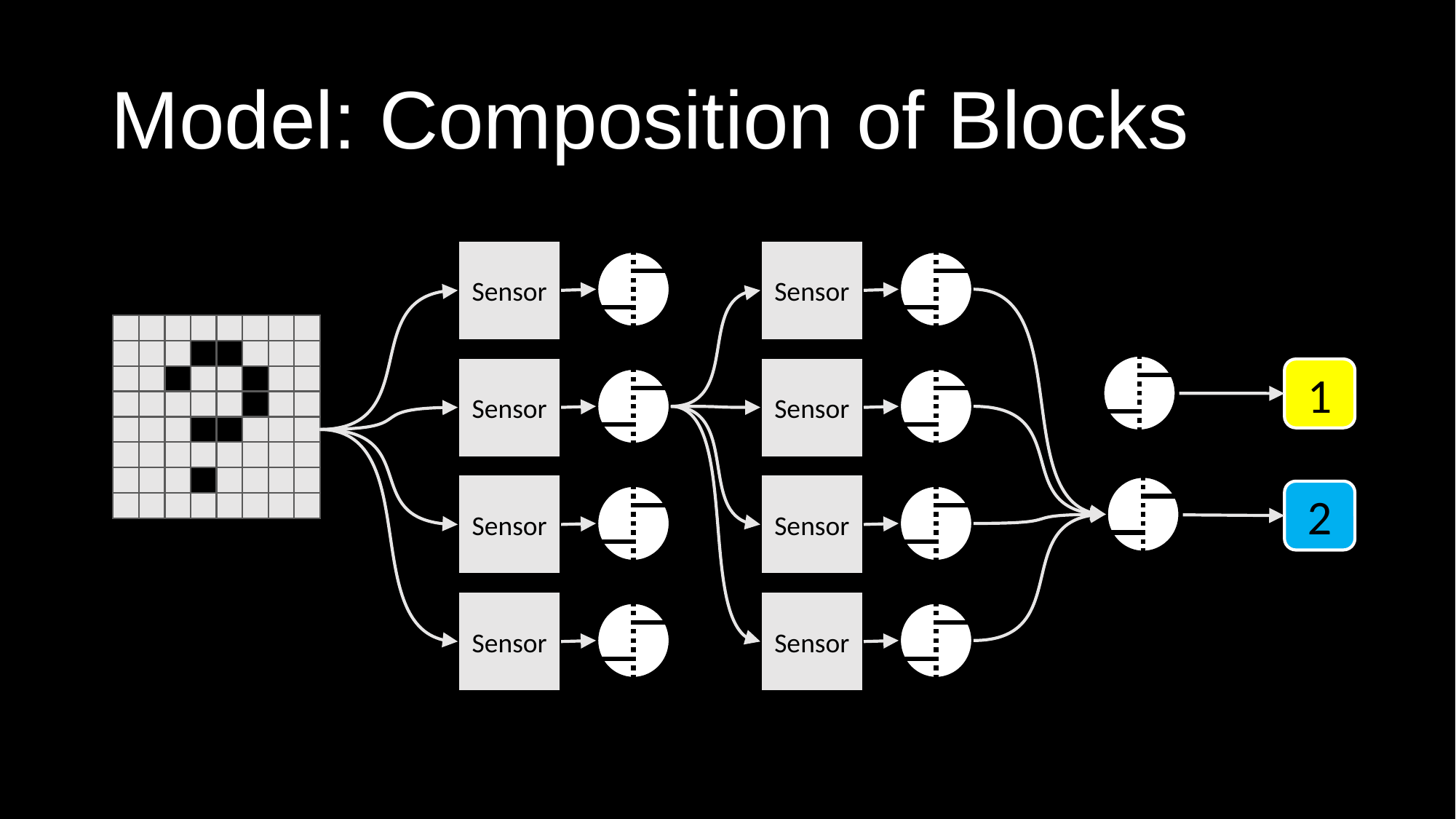

# Model: Composition of Blocks
Sensor

Sensor

1

2
Sensor

Sensor

Sensor

Sensor

Sensor

Sensor